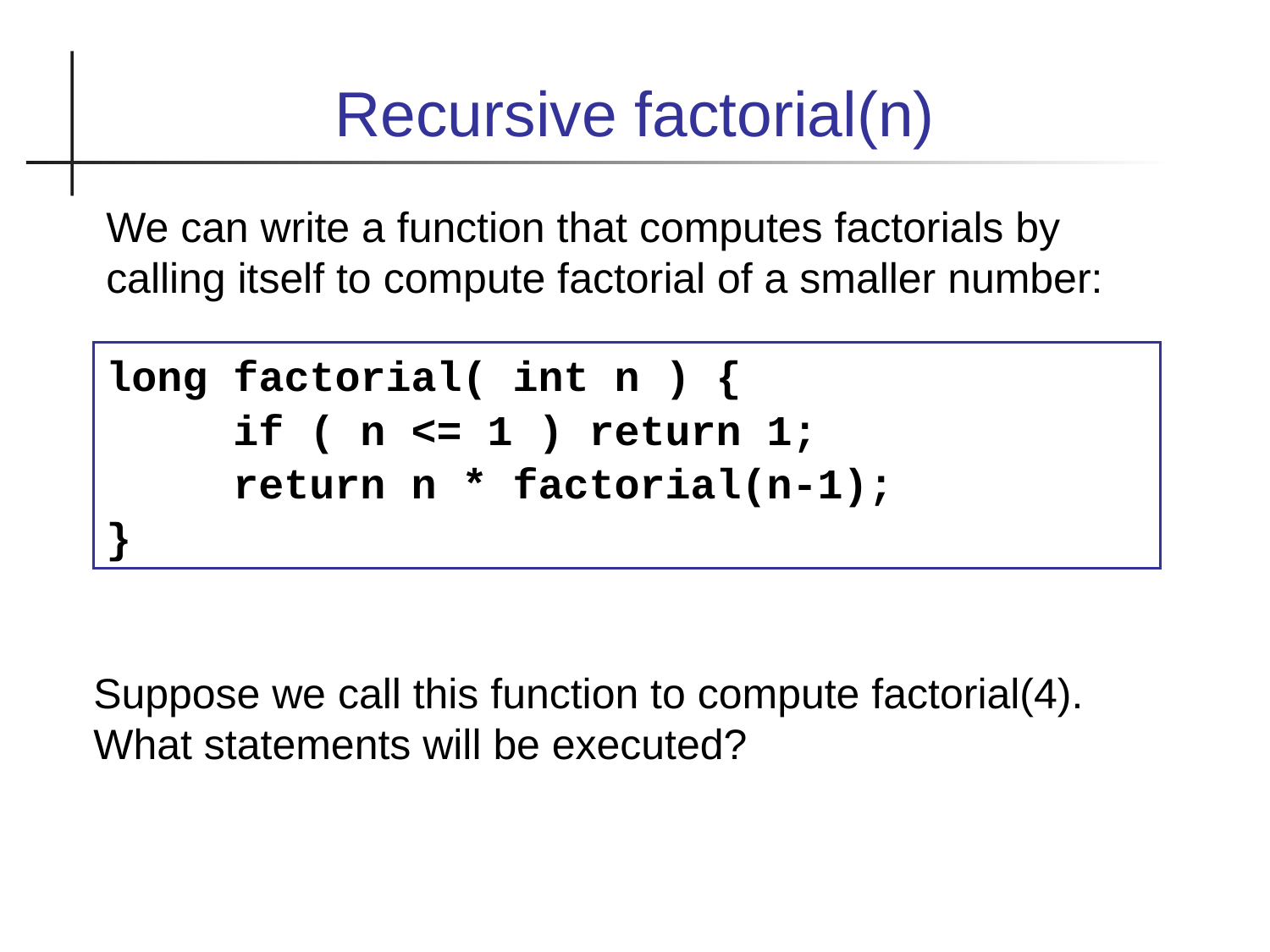

Recursive factorial(n)
We can write a function that computes factorials by calling itself to compute factorial of a smaller number:
long factorial( int n ) {
	if ( n <= 1 ) return 1;
	return n * factorial(n-1);
}
Suppose we call this function to compute factorial(4).
What statements will be executed?